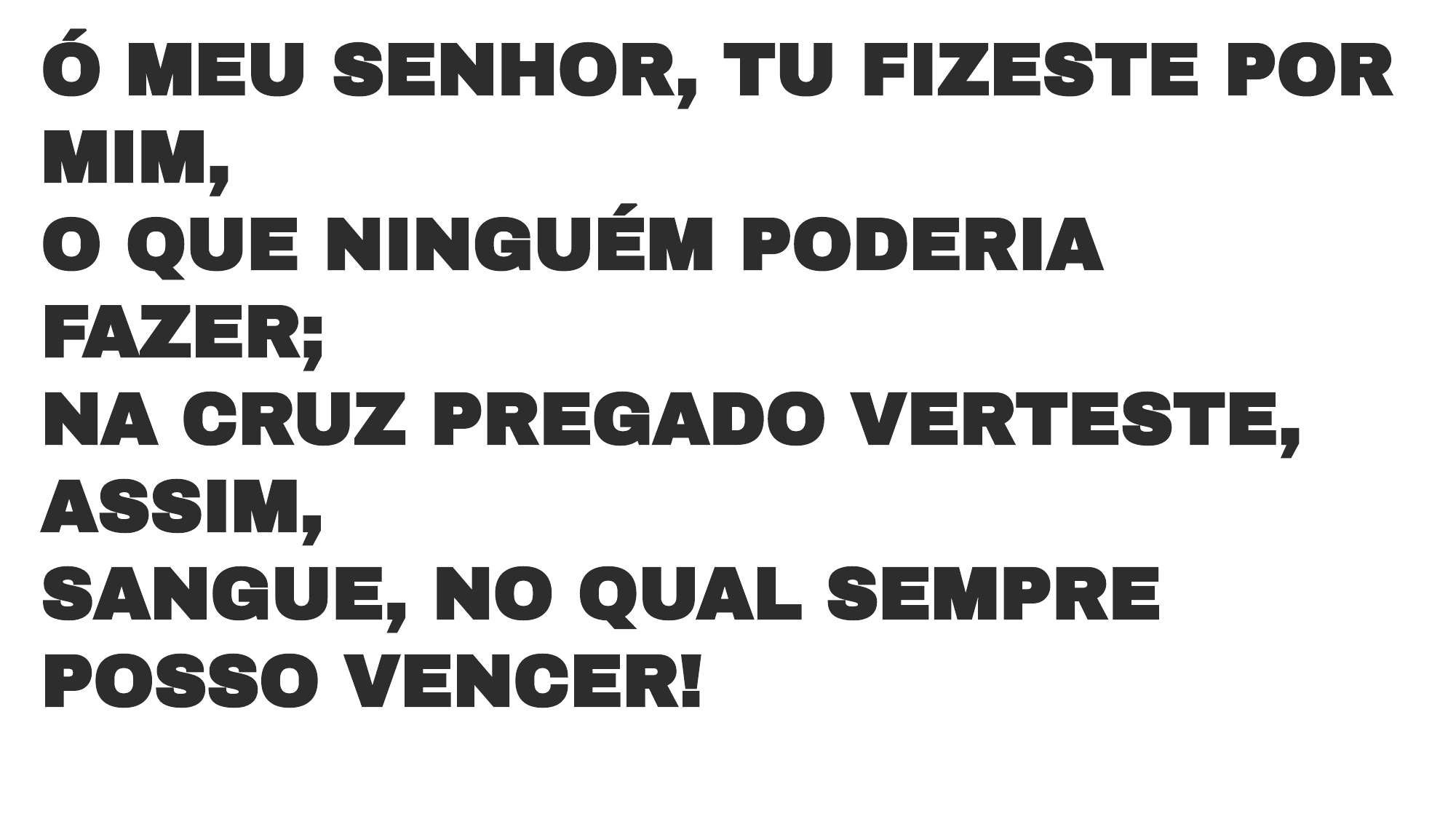

Ó MEU SENHOR, TU FIZESTE POR MIM,
O QUE NINGUÉM PODERIA FAZER;
NA CRUZ PREGADO VERTESTE, ASSIM,
SANGUE, NO QUAL SEMPRE POSSO VENCER!